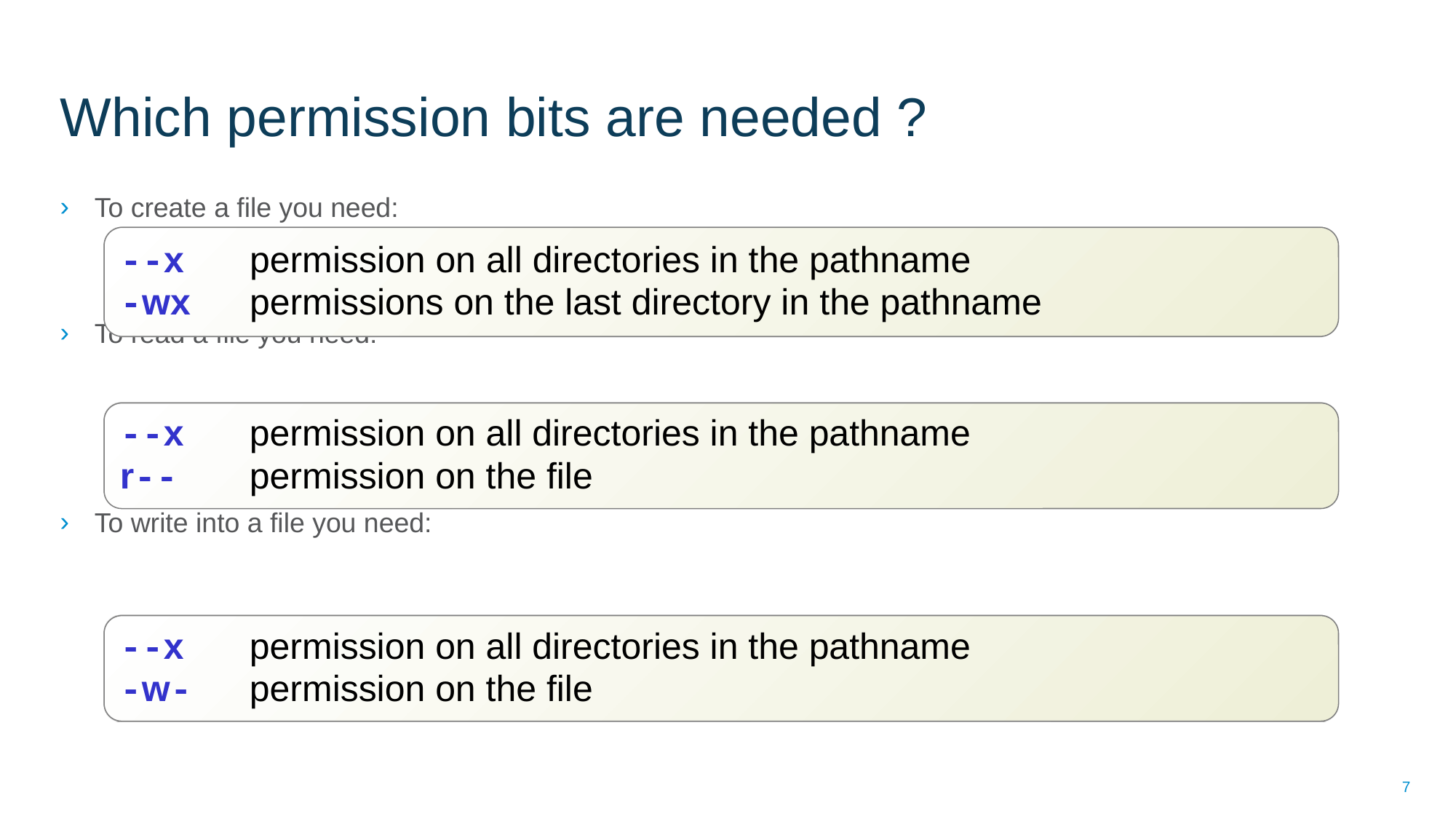

Which permission bits are needed ?
To create a file you need:

To read a file you need:

To write into a file you need:

--x	  permission on all directories in the pathname
-wx	  permissions on the last directory in the pathname
--x	  permission on all directories in the pathname
r--	  permission on the file
--x	  permission on all directories in the pathname
-w-	  permission on the file